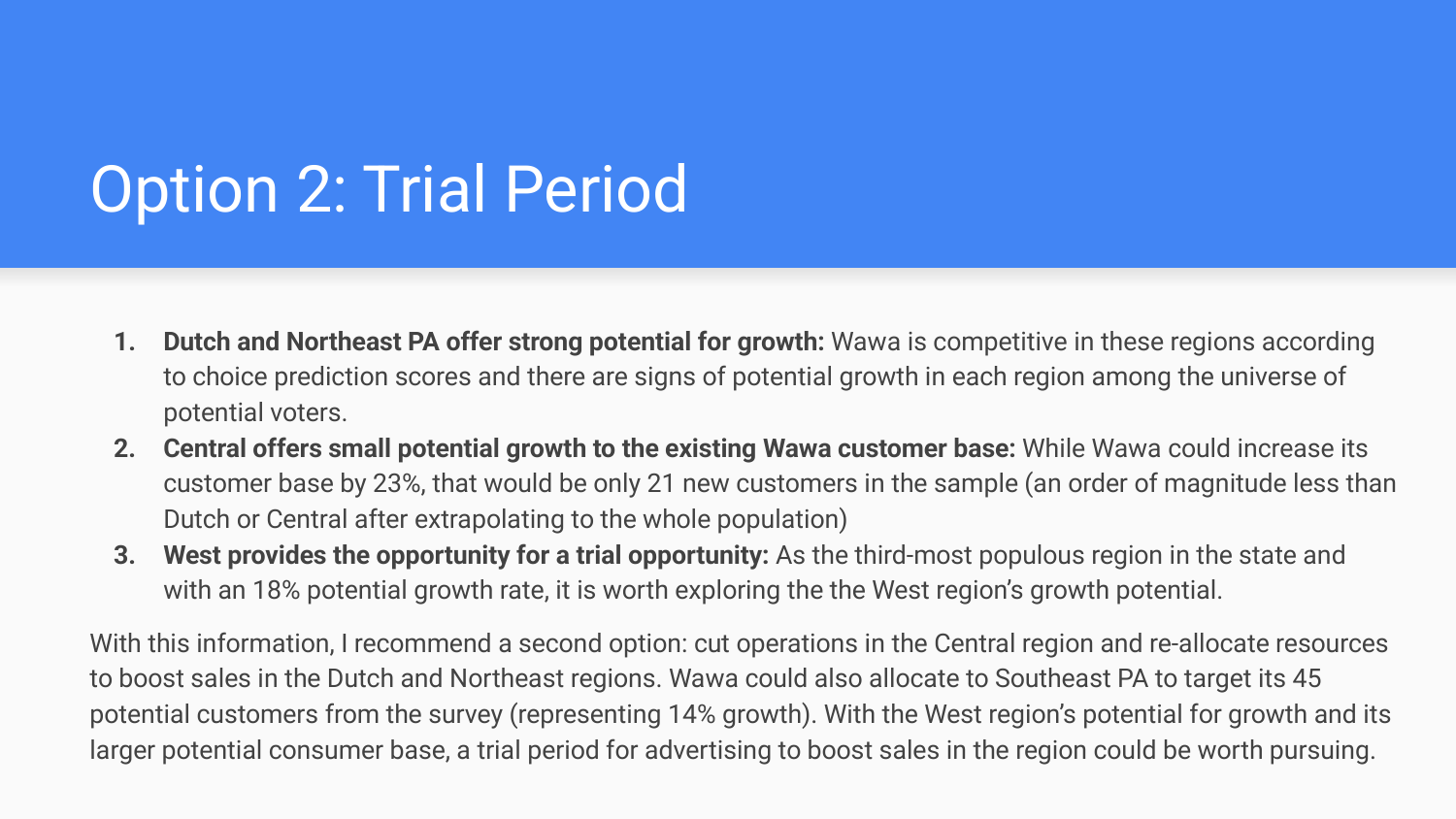

# Option 2: Trial Period
Dutch and Northeast PA offer strong potential for growth: Wawa is competitive in these regions according to choice prediction scores and there are signs of potential growth in each region among the universe of potential voters.
Central offers small potential growth to the existing Wawa customer base: While Wawa could increase its customer base by 23%, that would be only 21 new customers in the sample (an order of magnitude less than Dutch or Central after extrapolating to the whole population)
West provides the opportunity for a trial opportunity: As the third-most populous region in the state and with an 18% potential growth rate, it is worth exploring the the West region’s growth potential.
With this information, I recommend a second option: cut operations in the Central region and re-allocate resources to boost sales in the Dutch and Northeast regions. Wawa could also allocate to Southeast PA to target its 45 potential customers from the survey (representing 14% growth). With the West region’s potential for growth and its larger potential consumer base, a trial period for advertising to boost sales in the region could be worth pursuing.